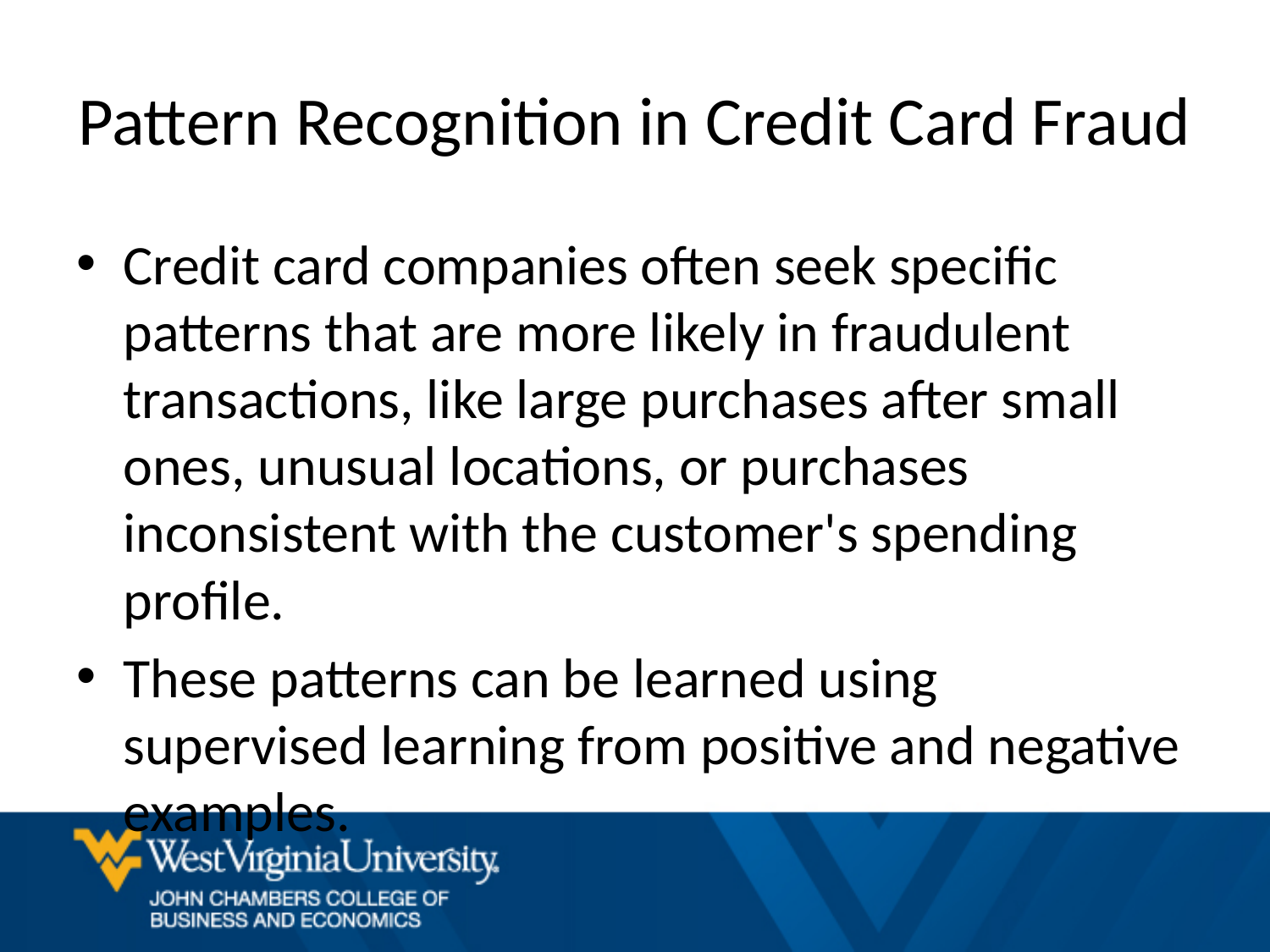

# Pattern Recognition in Credit Card Fraud
Credit card companies often seek specific patterns that are more likely in fraudulent transactions, like large purchases after small ones, unusual locations, or purchases inconsistent with the customer's spending profile.
These patterns can be learned using supervised learning from positive and negative examples.